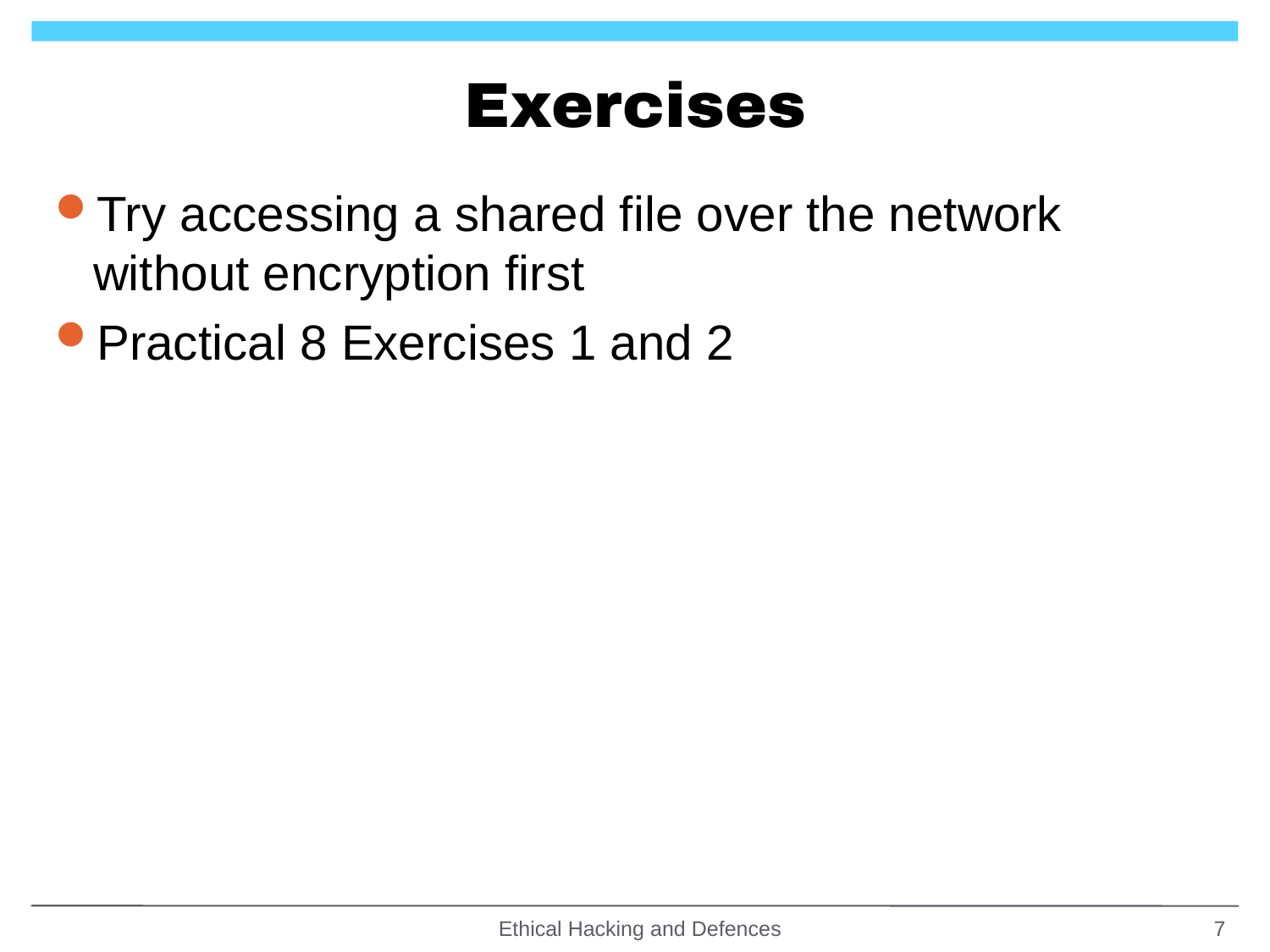

# Exercises
Try accessing a shared file over the network without encryption first
Practical 8 Exercises 1 and 2
Ethical Hacking and Defences
7